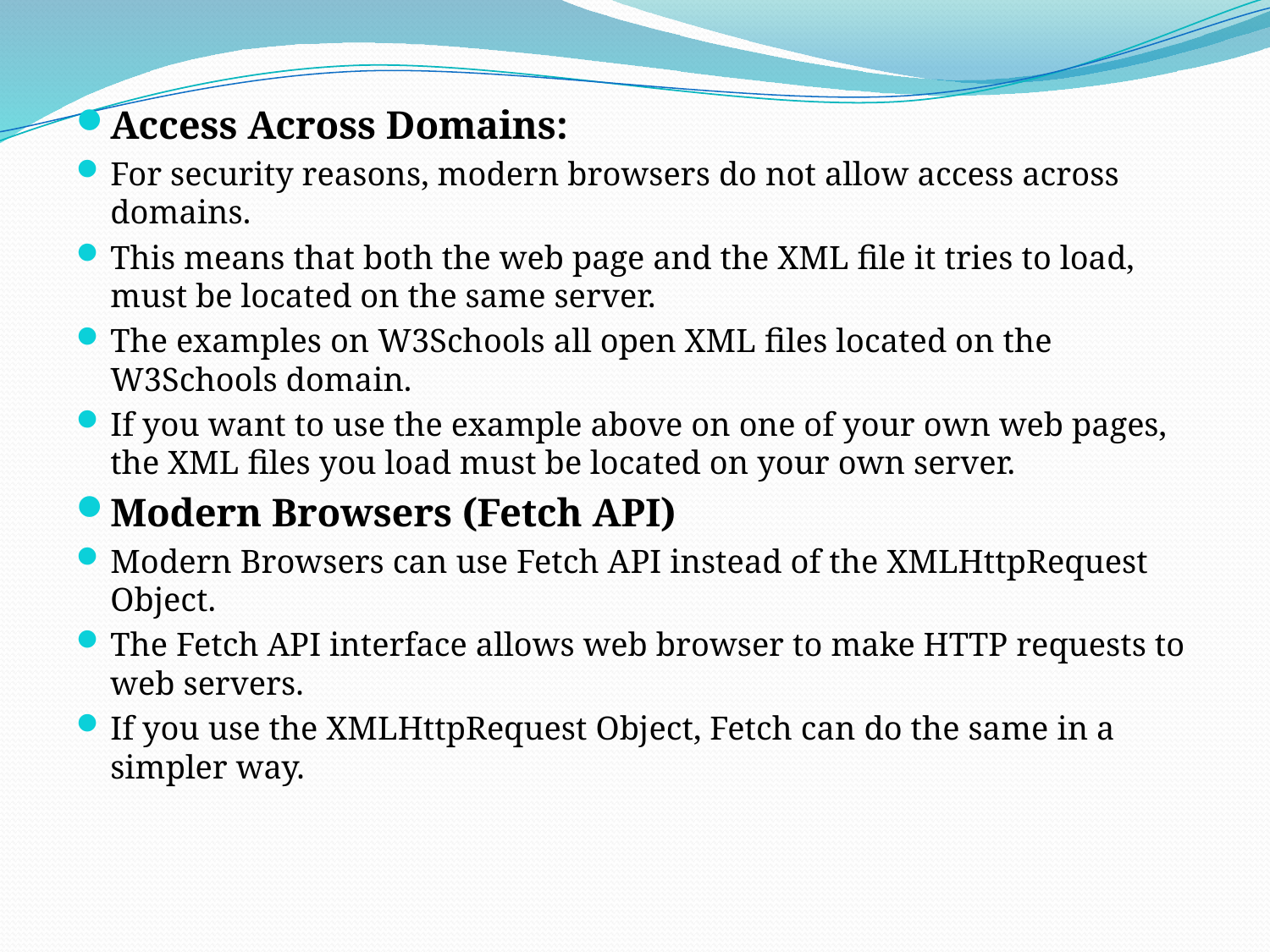

Access Across Domains:
For security reasons, modern browsers do not allow access across domains.
This means that both the web page and the XML file it tries to load, must be located on the same server.
The examples on W3Schools all open XML files located on the W3Schools domain.
If you want to use the example above on one of your own web pages, the XML files you load must be located on your own server.
Modern Browsers (Fetch API)
Modern Browsers can use Fetch API instead of the XMLHttpRequest Object.
The Fetch API interface allows web browser to make HTTP requests to web servers.
If you use the XMLHttpRequest Object, Fetch can do the same in a simpler way.